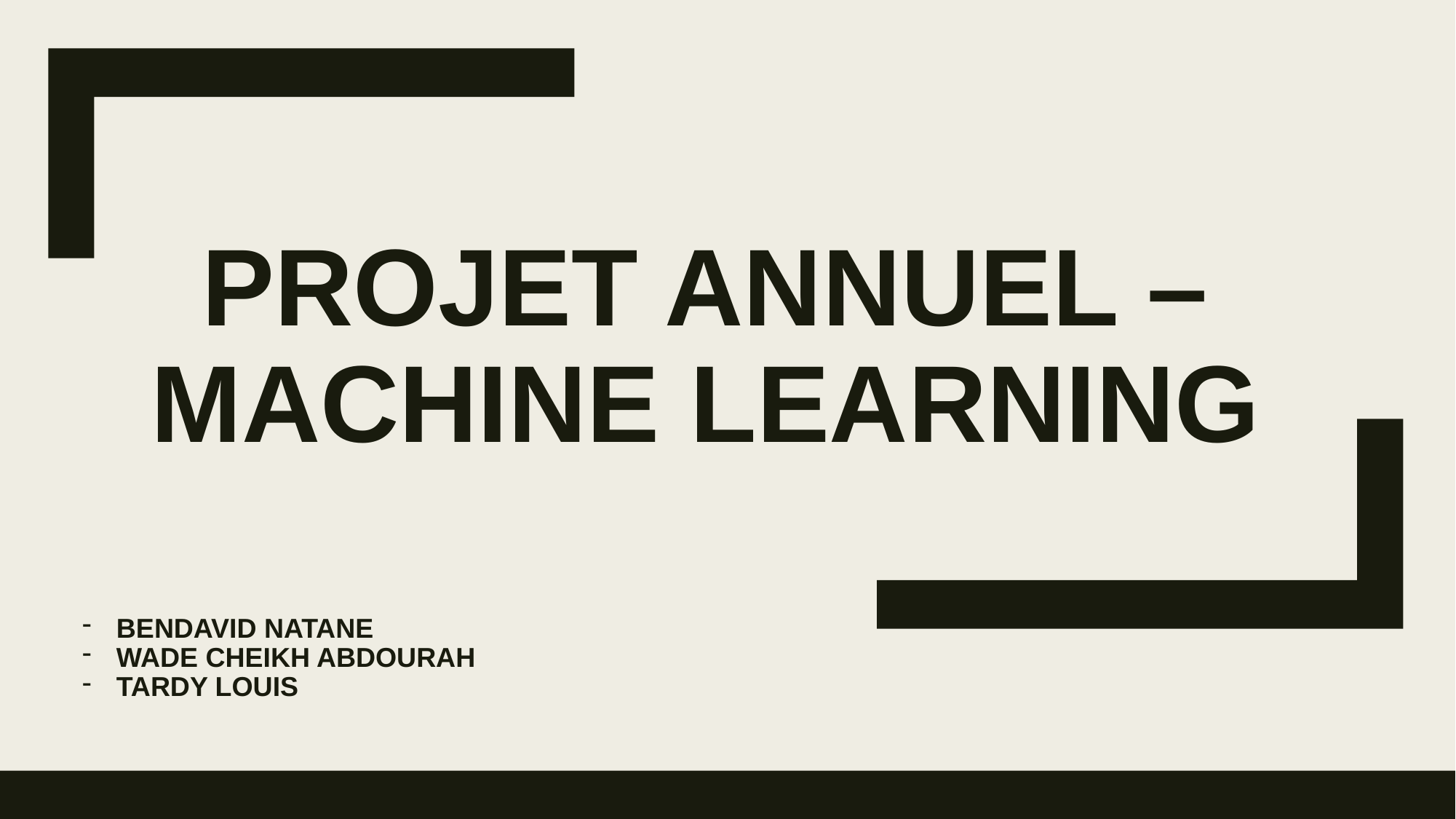

# Projet Annuel – Machine Learning

BENDAVID Natane
WADE Cheikh Abdourah
TARDY Louis